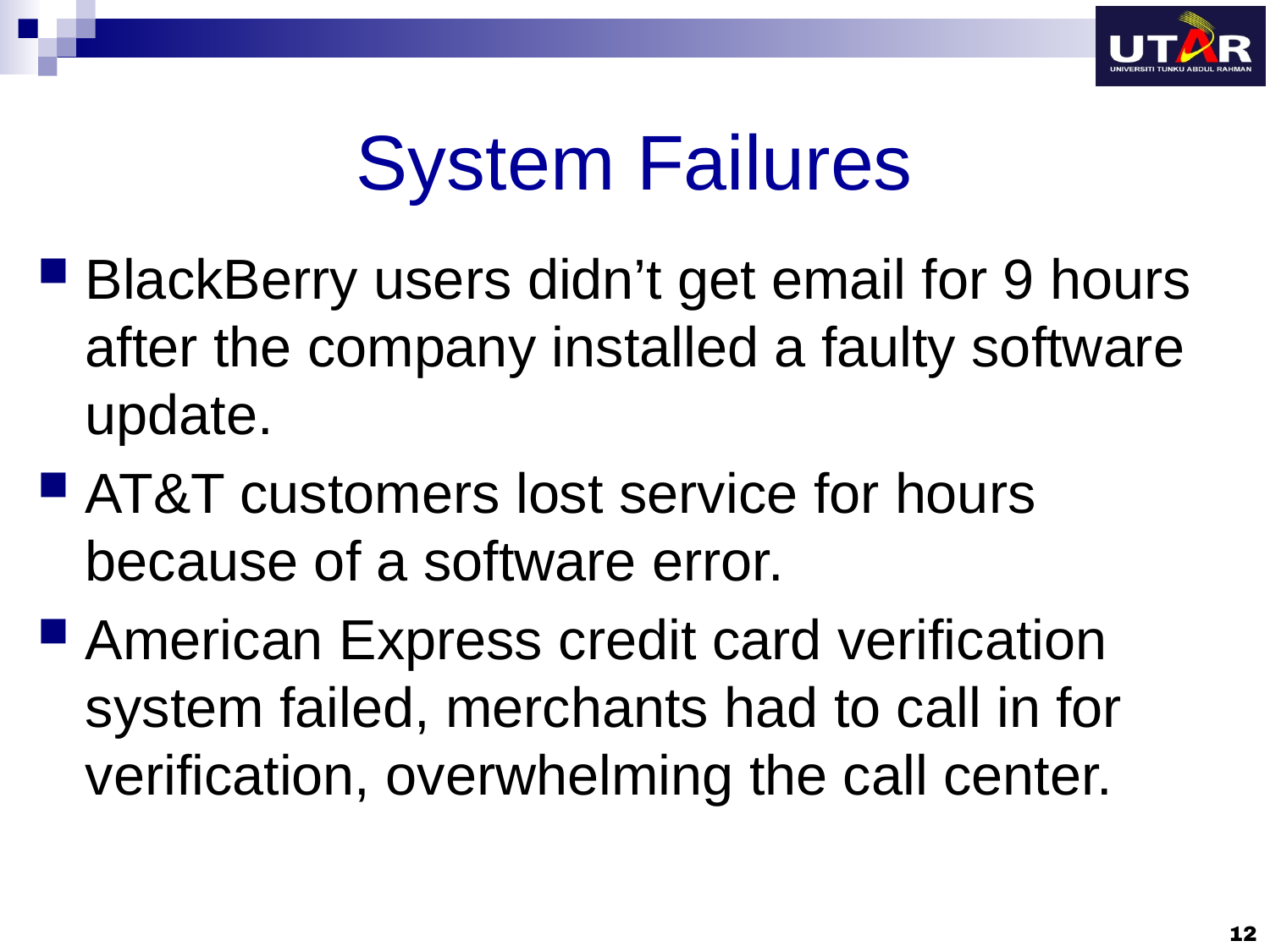

# System Failures
BlackBerry users didn’t get email for 9 hours after the company installed a faulty software update.
AT&T customers lost service for hours because of a software error.
American Express credit card verification system failed, merchants had to call in for verification, overwhelming the call center.
12